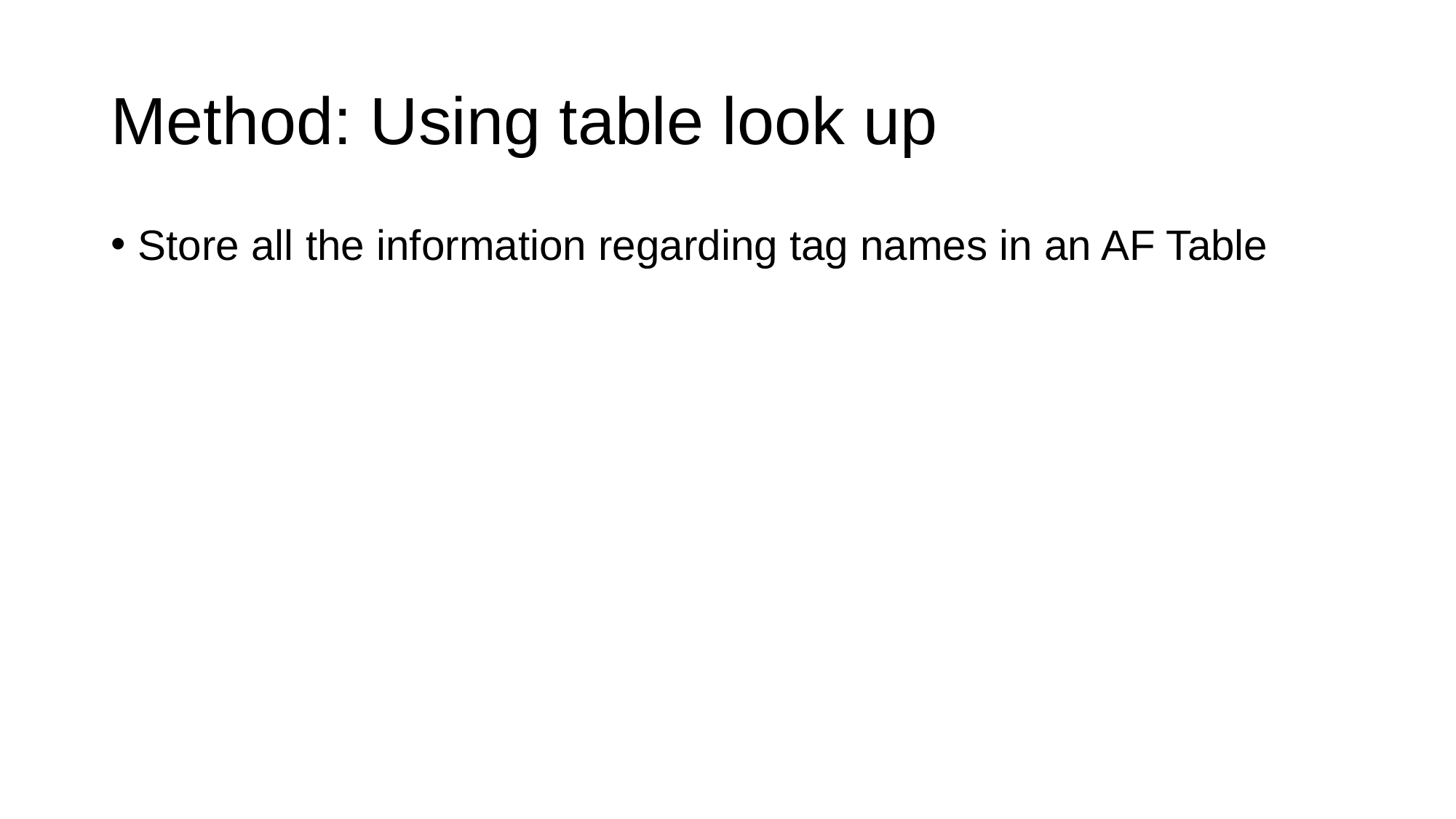

# Method: Using table look up
Store all the information regarding tag names in an AF Table